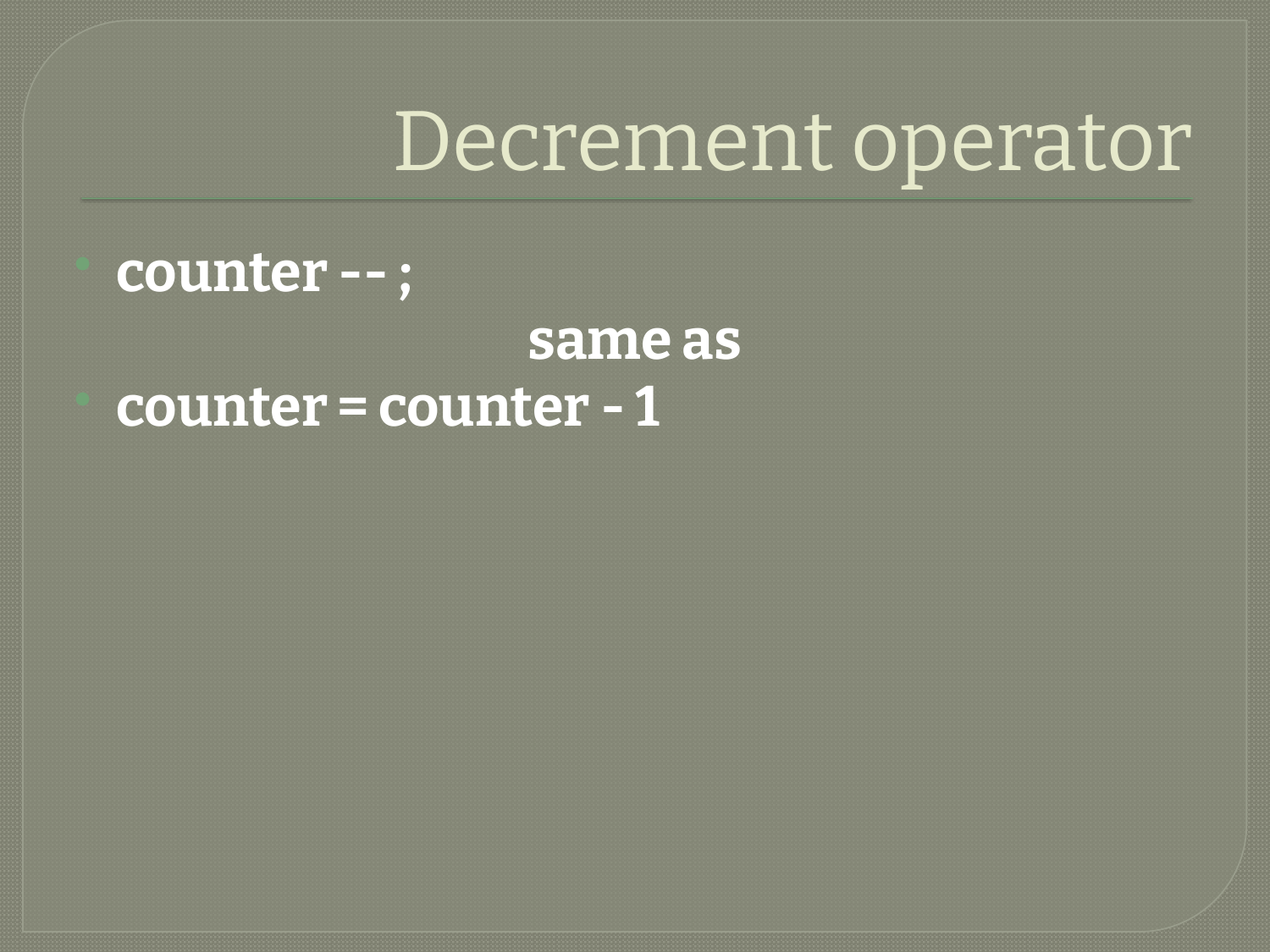

# Decrement operator
counter -- ;
same as
counter = counter - 1